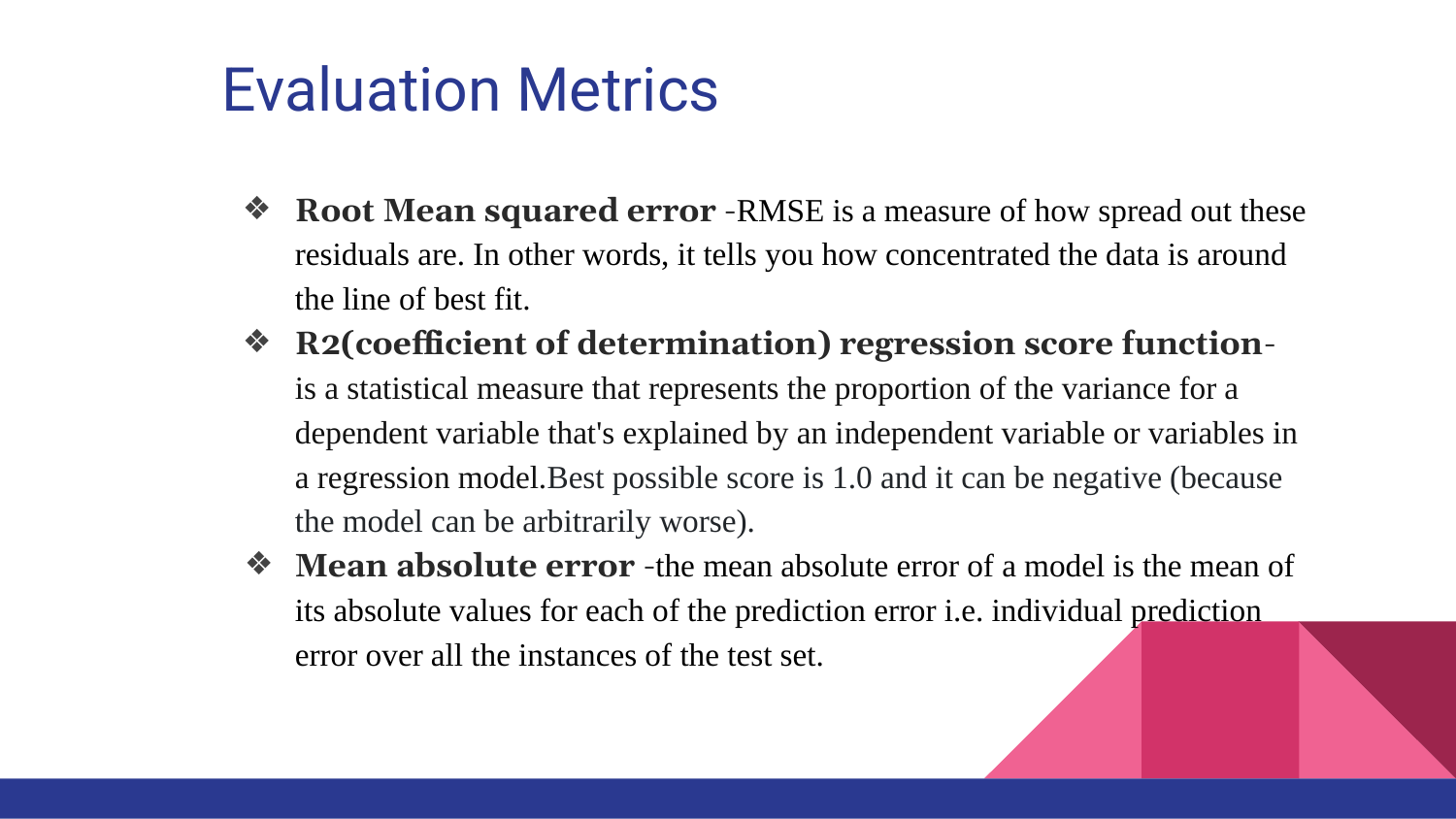

# Evaluation Metrics
Root Mean squared error -RMSE is a measure of how spread out these residuals are. In other words, it tells you how concentrated the data is around the line of best fit.
R2(coefficient of determination) regression score function-  is a statistical measure that represents the proportion of the variance for a dependent variable that's explained by an independent variable or variables in a regression model.Best possible score is 1.0 and it can be negative (because the model can be arbitrarily worse).
Mean absolute error -the mean absolute error of a model is the mean of its absolute values for each of the prediction error i.e. individual prediction error over all the instances of the test set.